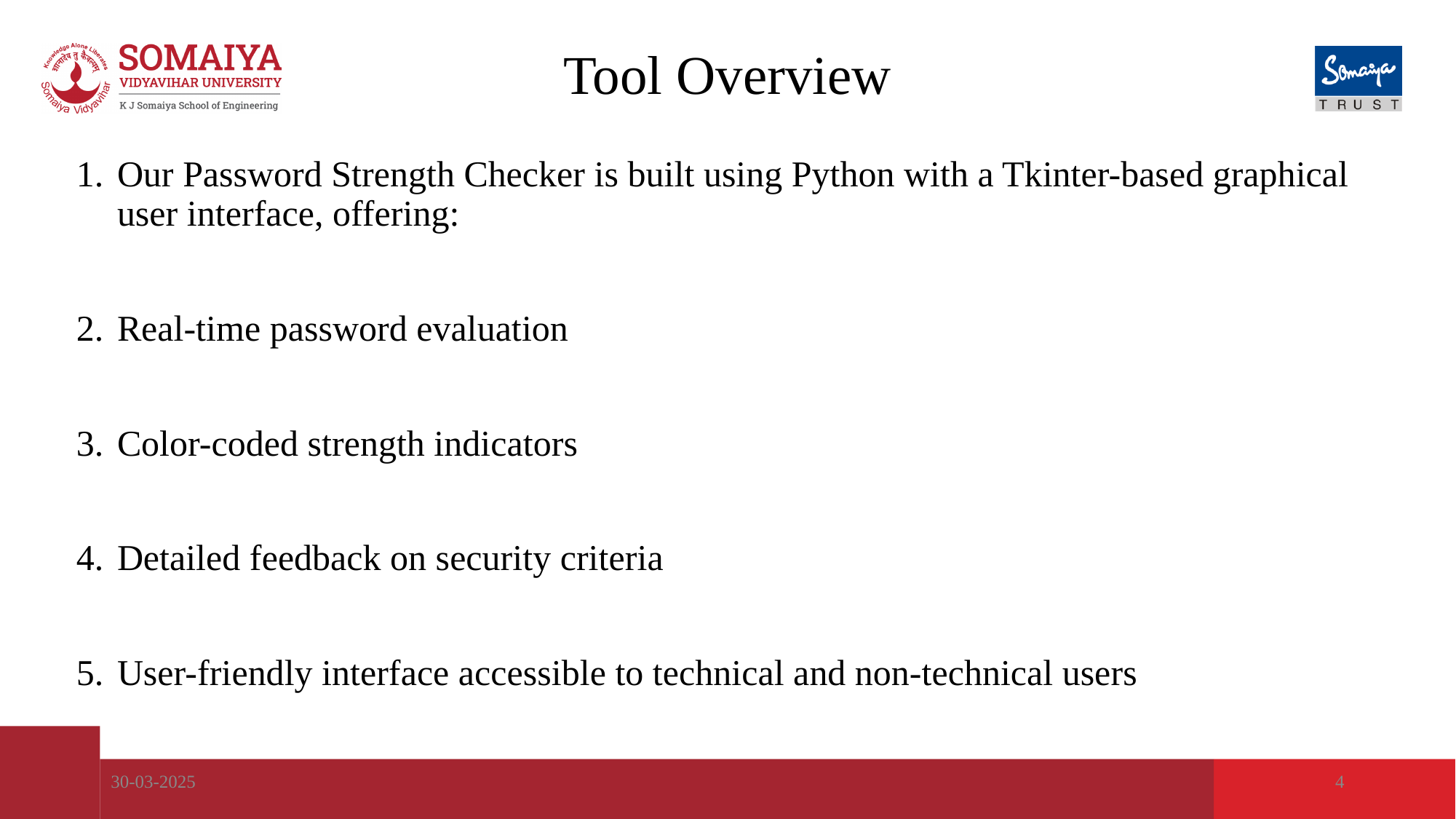

# Tool Overview
Our Password Strength Checker is built using Python with a Tkinter-based graphical user interface, offering:

Real-time password evaluation

Color-coded strength indicators

Detailed feedback on security criteria

User-friendly interface accessible to technical and non-technical users
30-03-2025
4